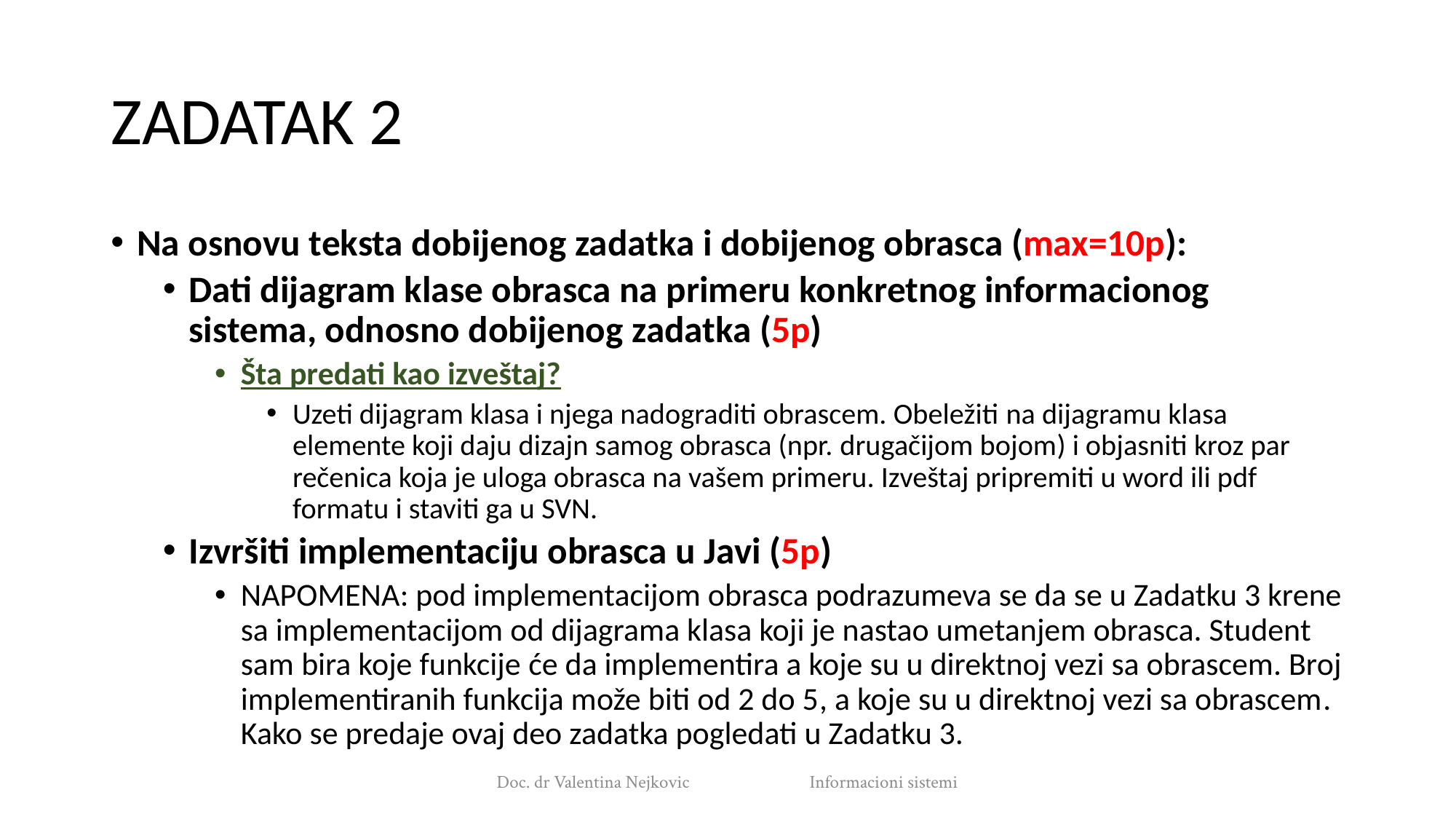

# ZADATAK 2
Na osnovu teksta dobijenog zadatka i dobijenog obrasca (max=10p):
Dati dijagram klase obrasca na primeru konkretnog informacionog sistema, odnosno dobijenog zadatka (5p)
Šta predati kao izveštaj?
Uzeti dijagram klasa i njega nadograditi obrascem. Obeležiti na dijagramu klasa elemente koji daju dizajn samog obrasca (npr. drugačijom bojom) i objasniti kroz par rečenica koja je uloga obrasca na vašem primeru. Izveštaj pripremiti u word ili pdf formatu i staviti ga u SVN.
Izvršiti implementaciju obrasca u Javi (5p)
NAPOMENA: pod implementacijom obrasca podrazumeva se da se u Zadatku 3 krene sa implementacijom od dijagrama klasa koji je nastao umetanjem obrasca. Student sam bira koje funkcije će da implementira a koje su u direktnoj vezi sa obrascem. Broj implementiranih funkcija može biti od 2 do 5, a koje su u direktnoj vezi sa obrascem. Kako se predaje ovaj deo zadatka pogledati u Zadatku 3.

Doc. dr Valentina Nejkovic                              Informacioni sistemi